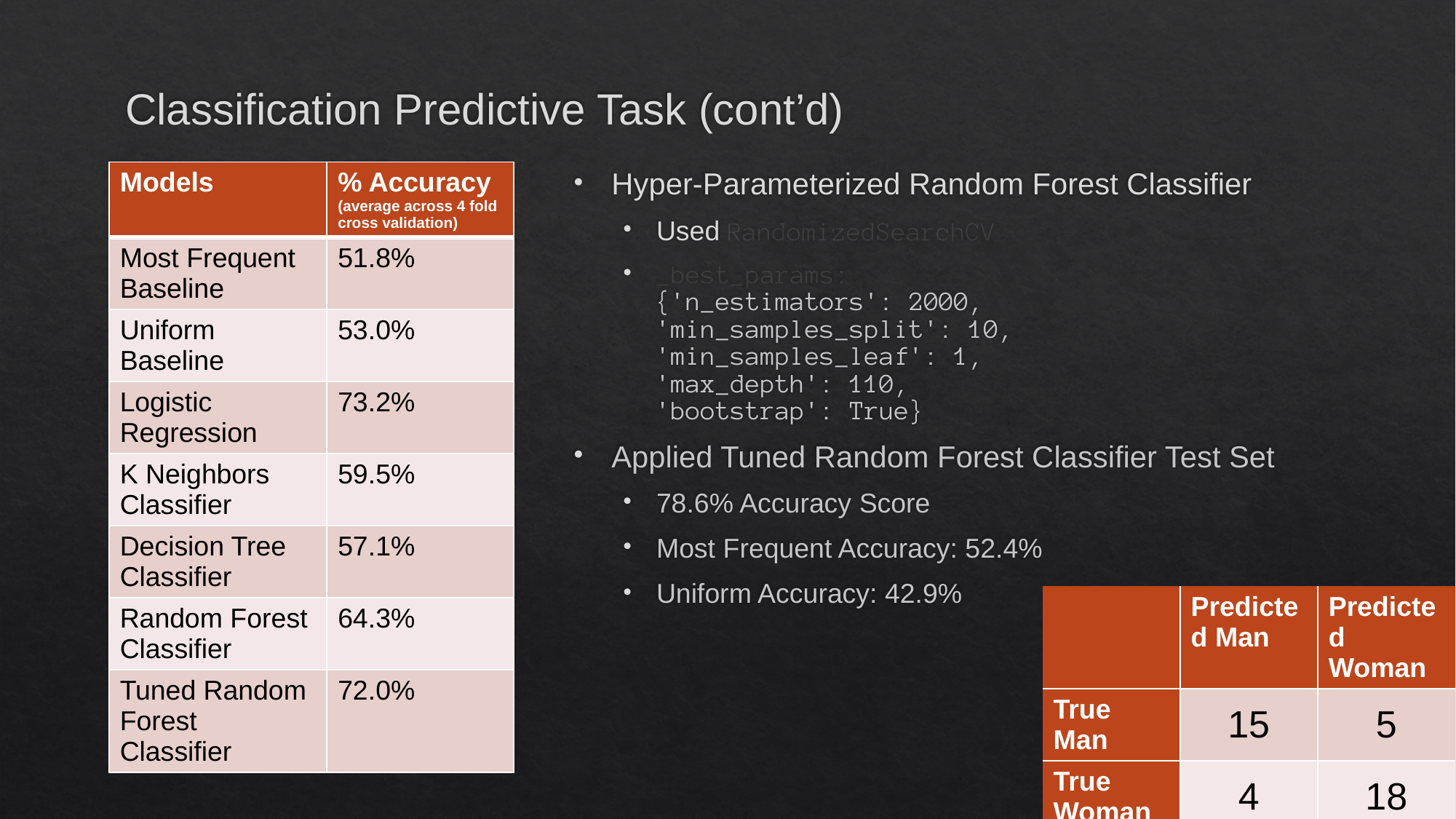

# Classification Predictive Task (cont’d)
| Models | % Accuracy (average across 4 fold cross validation) |
| --- | --- |
| Most Frequent Baseline | 51.8% |
| Uniform Baseline | 53.0% |
| Logistic Regression | 73.2% |
| K Neighbors Classifier | 59.5% |
| Decision Tree Classifier | 57.1% |
| Random Forest Classifier | 64.3% |
| Tuned Random Forest Classifier | 72.0% |
Hyper-Parameterized Random Forest Classifier
Used RandomizedSearchCV
_best_params:
{'n_estimators': 2000,
'min_samples_split': 10,
'min_samples_leaf': 1,
'max_depth': 110,
'bootstrap': True}
Applied Tuned Random Forest Classifier Test Set
78.6% Accuracy Score
Most Frequent Accuracy: 52.4%
Uniform Accuracy: 42.9%

|  | Predicted Man | Predicted Woman |
| --- | --- | --- |
| True Man | 15 | 5 |
| True Woman | 4 | 18 |